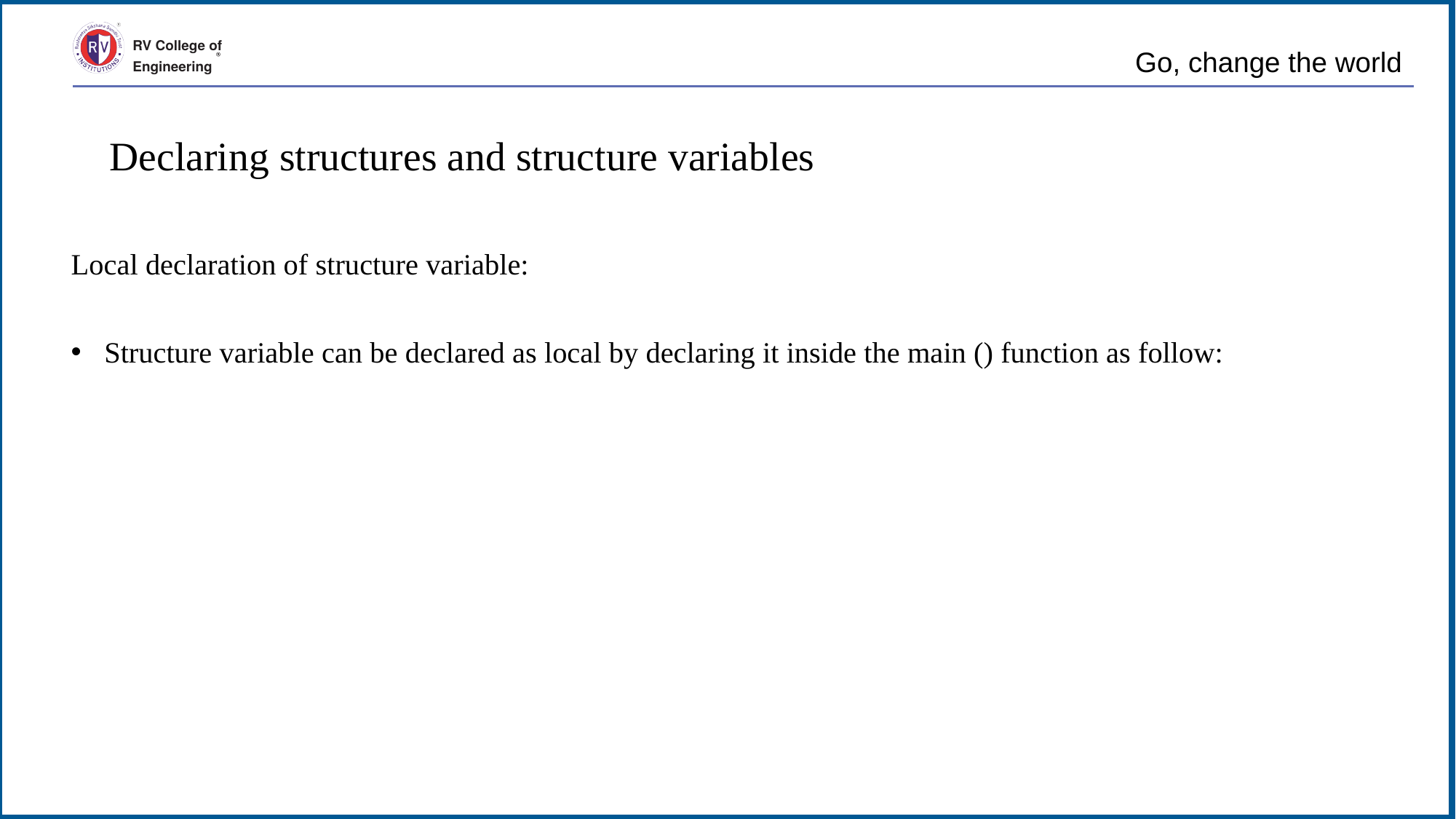

# Go, change the world
RV College of
Engineering

Declaring structures and structure variables
Local declaration of structure variable:
Structure variable can be declared as local by declaring it inside the main () function as follow: